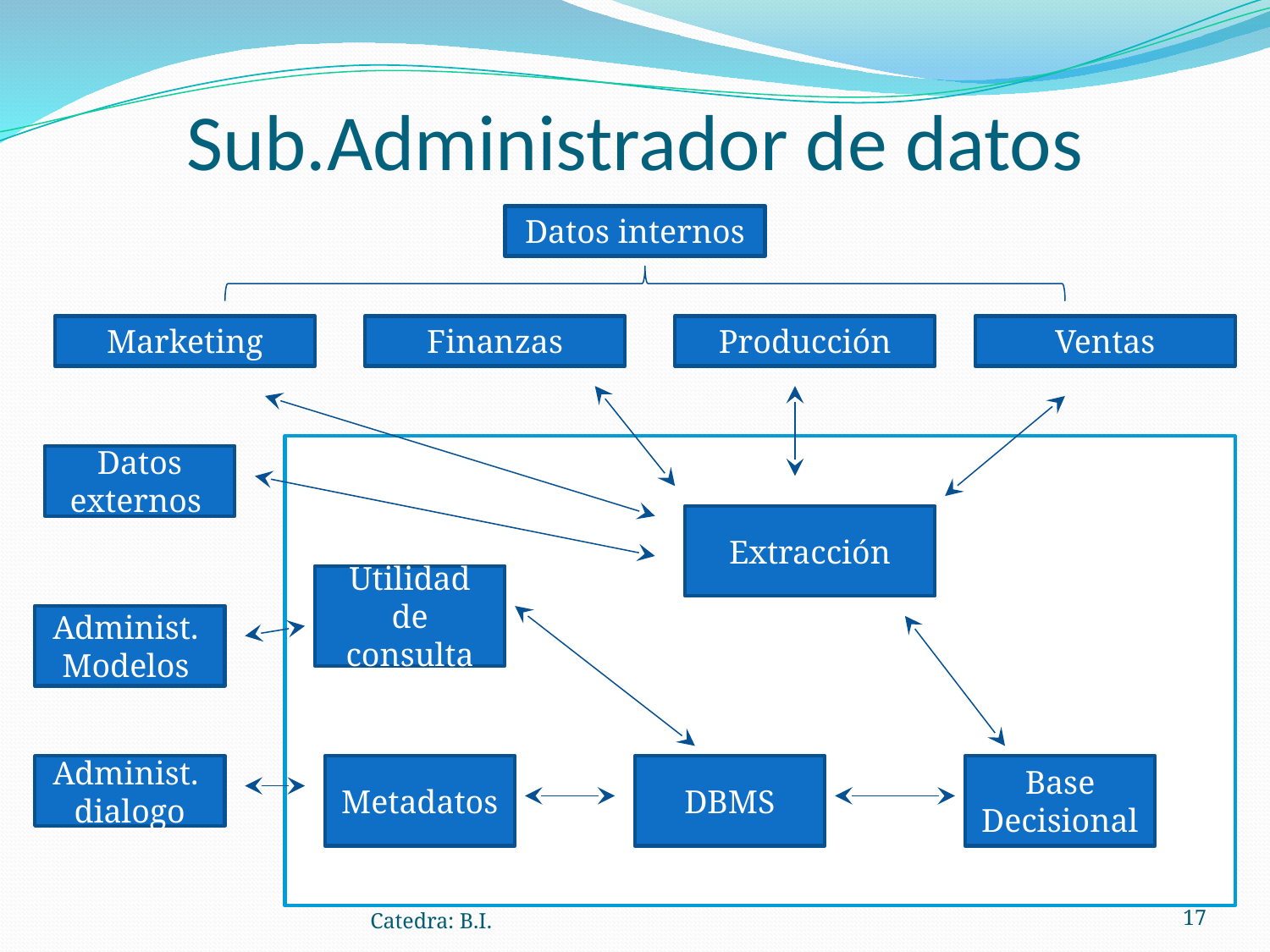

# Sub.Administrador de datos
Datos internos
Marketing
Finanzas
Producción
Ventas

Datos externos
Extracción
Utilidad de consulta
Administ.  Modelos
Administ.  dialogo
Metadatos
DBMS
Base Decisional
Catedra: B.I.
17